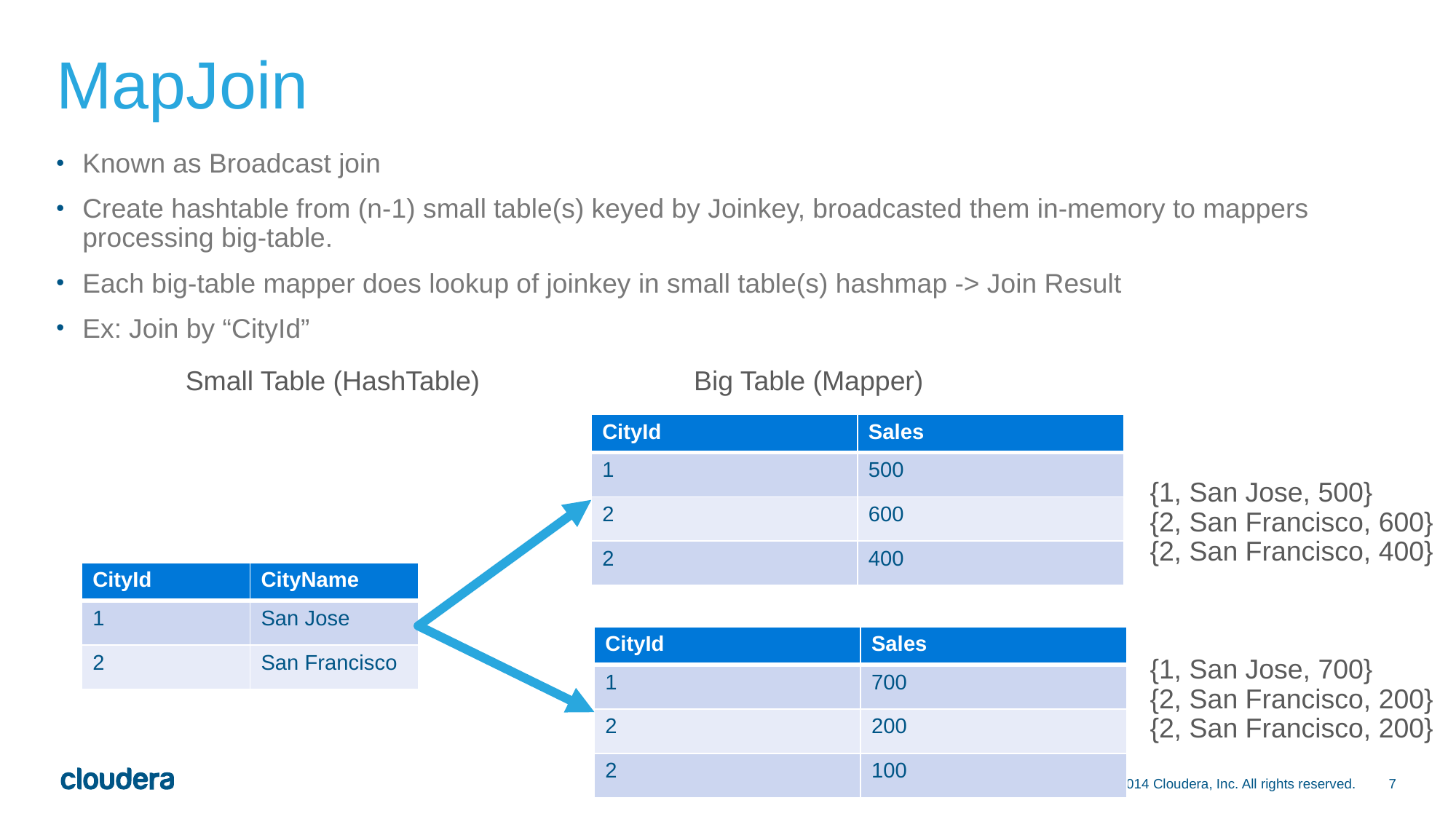

# MapJoin
Known as Broadcast join
Create hashtable from (n-1) small table(s) keyed by Joinkey, broadcasted them in-memory to mappers processing big-table.
Each big-table mapper does lookup of joinkey in small table(s) hashmap -> Join Result
Ex: Join by “CityId”

Small Table (HashTable)
Big Table (Mapper)
| CityId | Sales |
| --- | --- |
| 1 | 500 |
| 2 | 600 |
| 2 | 400 |
{1, San Jose, 500}
{2, San Francisco, 600}
{2, San Francisco, 400}
| CityId | CityName |
| --- | --- |
| 1 | San Jose |
| 2 | San Francisco |
| CityId | Sales |
| --- | --- |
| 1 | 700 |
| 2 | 200 |
| 2 | 100 |
{1, San Jose, 700}
{2, San Francisco, 200}
{2, San Francisco, 200}